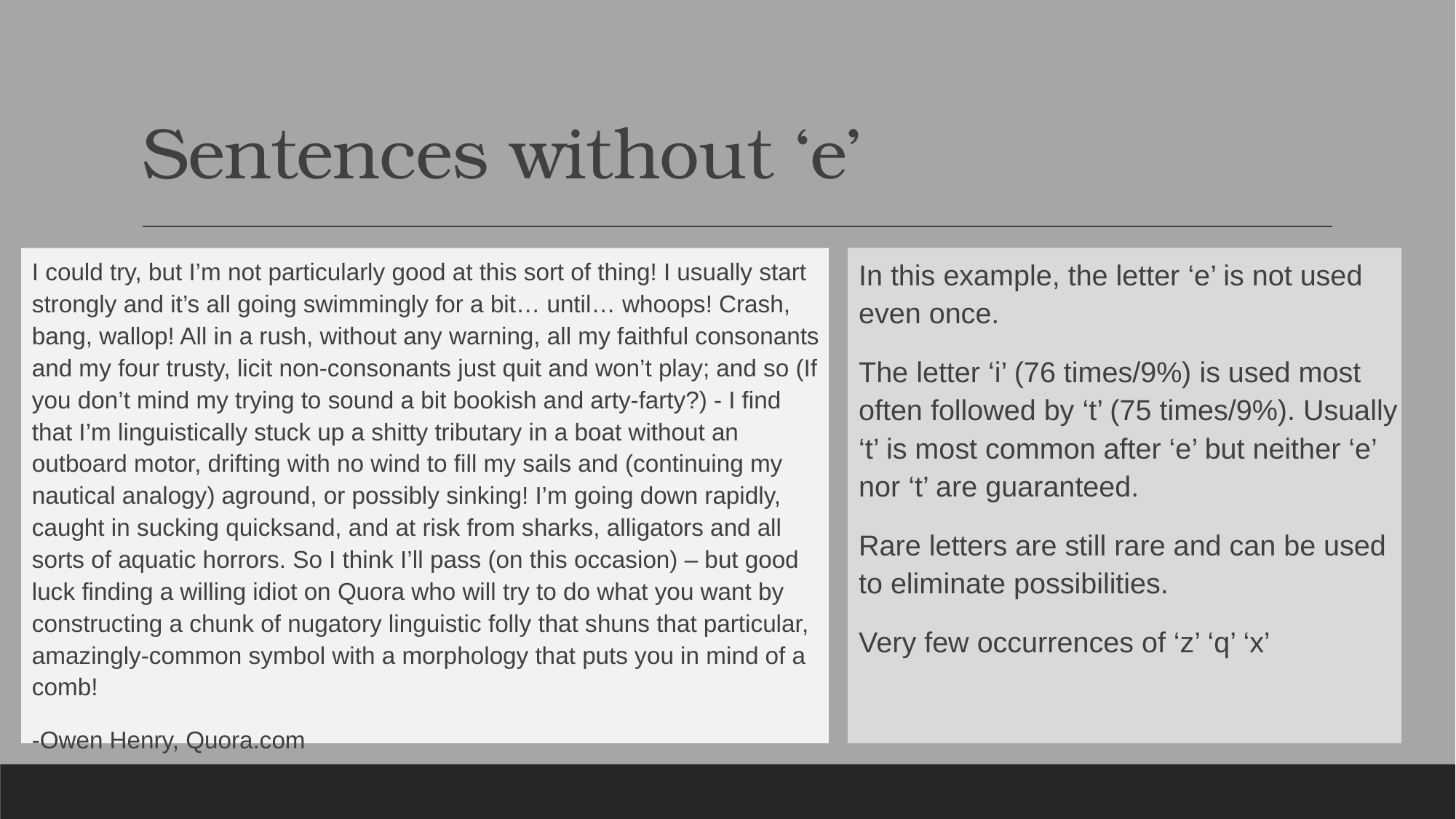

# Sentences without ‘e’
I could try, but I’m not particularly good at this sort of thing! I usually start strongly and it’s all going swimmingly for a bit… until… whoops! Crash, bang, wallop! All in a rush, without any warning, all my faithful consonants and my four trusty, licit non-consonants just quit and won’t play; and so (If you don’t mind my trying to sound a bit bookish and arty-farty?) - I find that I’m linguistically stuck up a shitty tributary in a boat without an outboard motor, drifting with no wind to fill my sails and (continuing my nautical analogy) aground, or possibly sinking! I’m going down rapidly, caught in sucking quicksand, and at risk from sharks, alligators and all sorts of aquatic horrors. So I think I’ll pass (on this occasion) – but good luck finding a willing idiot on Quora who will try to do what you want by constructing a chunk of nugatory linguistic folly that shuns that particular, amazingly-common symbol with a morphology that puts you in mind of a comb!
-Owen Henry, Quora.com
In this example, the letter ‘e’ is not used even once.
The letter ‘i’ (76 times/9%) is used most often followed by ‘t’ (75 times/9%). Usually ‘t’ is most common after ‘e’ but neither ‘e’ nor ‘t’ are guaranteed.
Rare letters are still rare and can be used to eliminate possibilities.
Very few occurrences of ‘z’ ‘q’ ‘x’